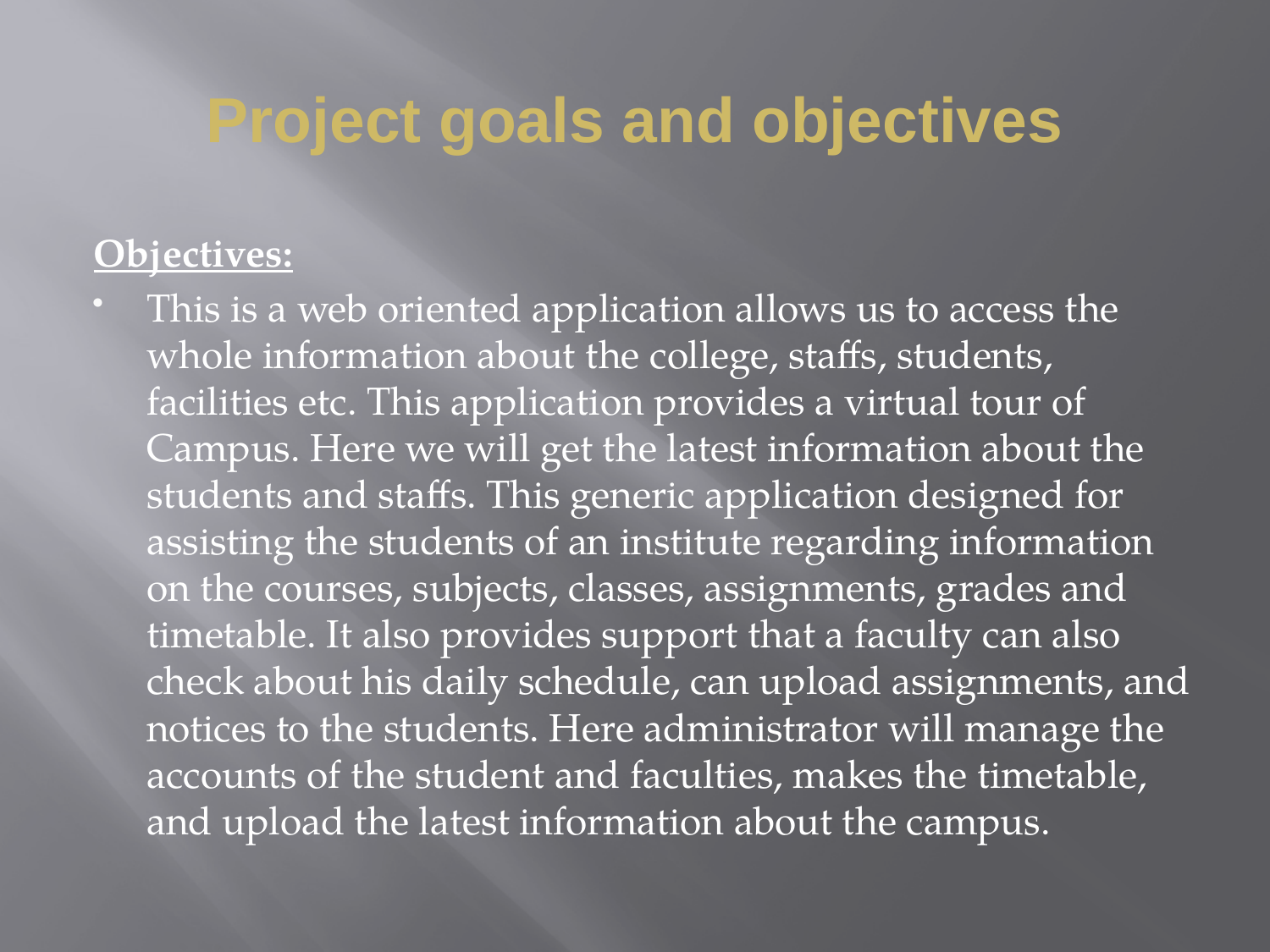

# Project goals and objectives
Objectives:
This is a web oriented application allows us to access the whole information about the college, staffs, students, facilities etc. This application provides a virtual tour of Campus. Here we will get the latest information about the students and staffs. This generic application designed for assisting the students of an institute regarding information on the courses, subjects, classes, assignments, grades and timetable. It also provides support that a faculty can also check about his daily schedule, can upload assignments, and notices to the students. Here administrator will manage the accounts of the student and faculties, makes the timetable, and upload the latest information about the campus.